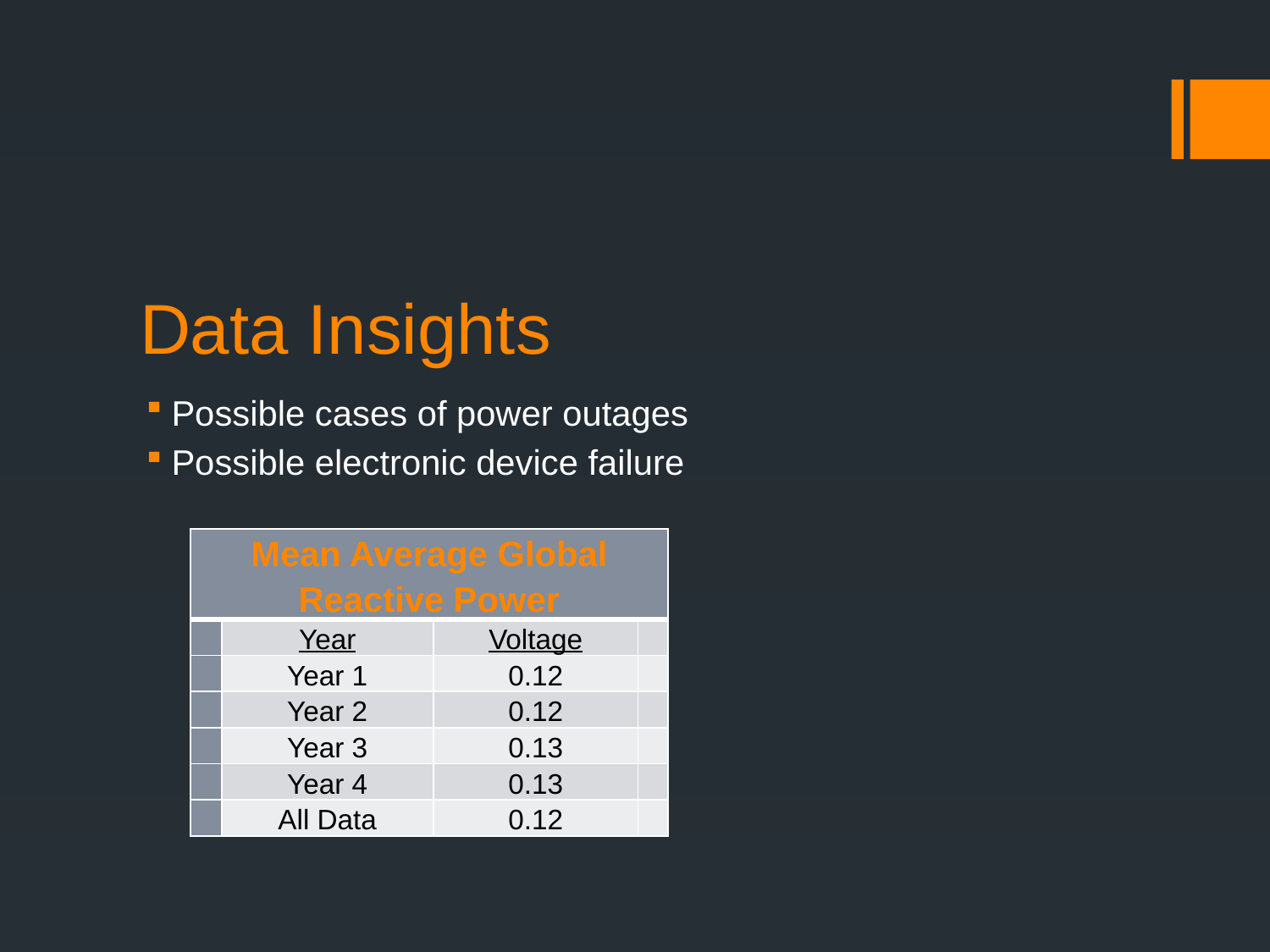

# Data Insights
Possible cases of power outages
Possible electronic device failure

| Mean Average Global Reactive Power |  |  |  |
| --- | --- | --- | --- |
|  | Year | Voltage |  |
|  | Year 1 | 0.12 |  |
|  | Year 2 | 0.12 |  |
|  | Year 3 | 0.13 |  |
|  | Year 4 | 0.13 |  |
|  | All Data | 0.12 |  |